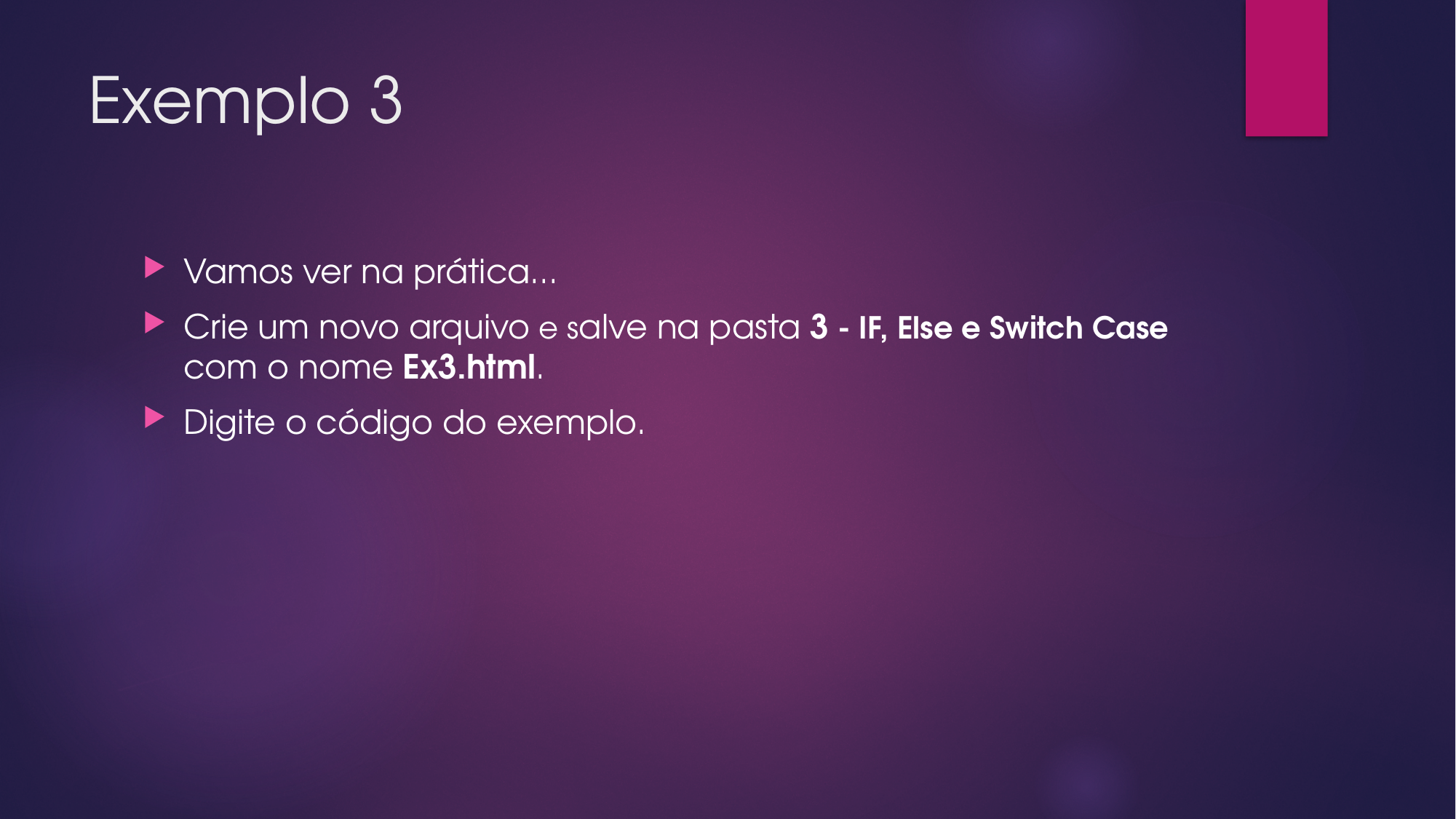

# Exemplo 3
Vamos ver na prática...
Crie um novo arquivo e salve na pasta 3 - IF, Else e Switch Case com o nome Ex3.html.
Digite o código do exemplo.